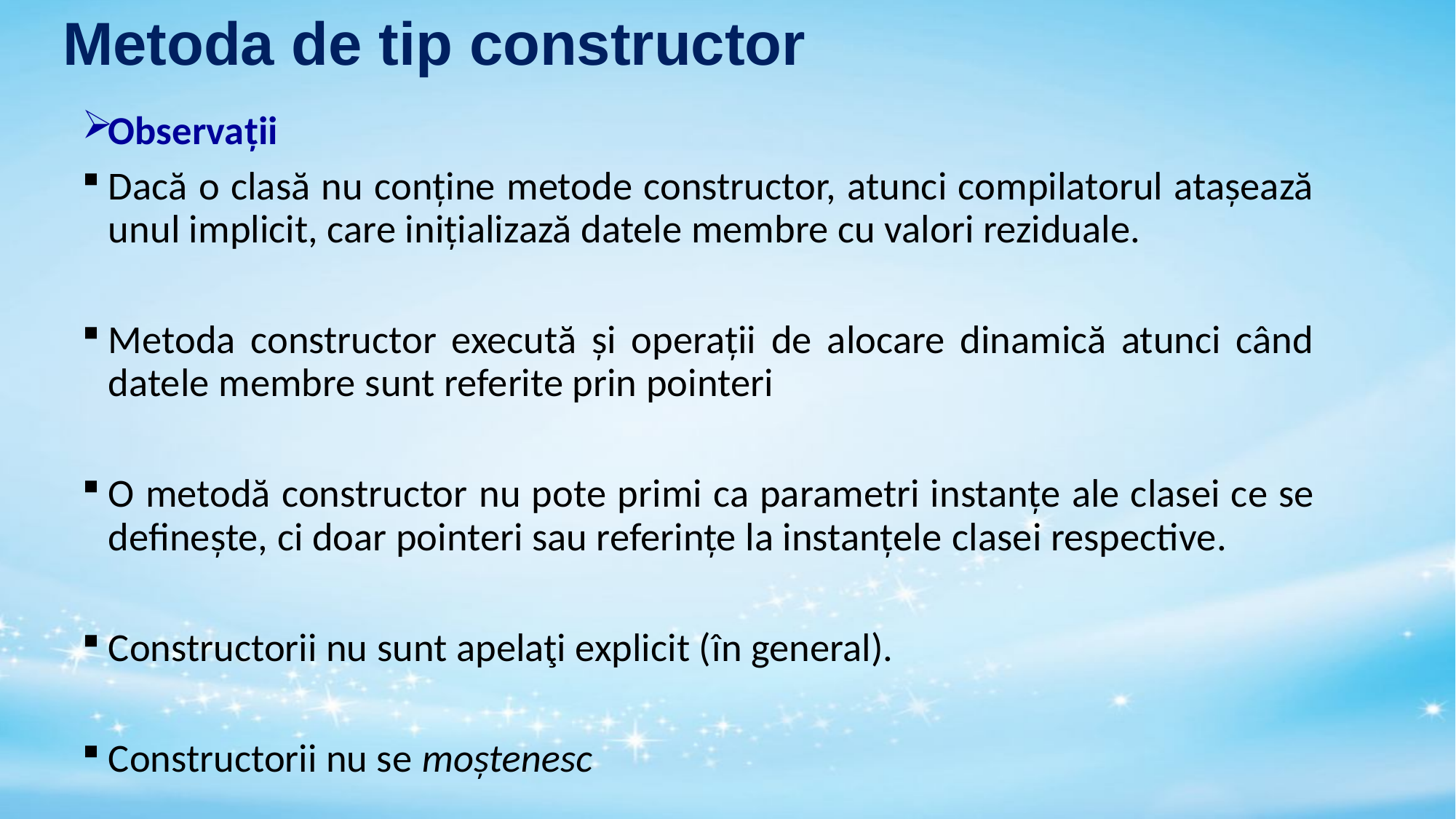

# Metoda de tip constructor
Observații
Dacă o clasă nu conține metode constructor, atunci compilatorul atașează unul implicit, care inițializază datele membre cu valori reziduale.

Metoda constructor execută și operații de alocare dinamică atunci când datele membre sunt referite prin pointeri

O metodă constructor nu pote primi ca parametri instanțe ale clasei ce se definește, ci doar pointeri sau referințe la instanțele clasei respective.

Constructorii nu sunt apelaţi explicit (în general).

Constructorii nu se moștenesc